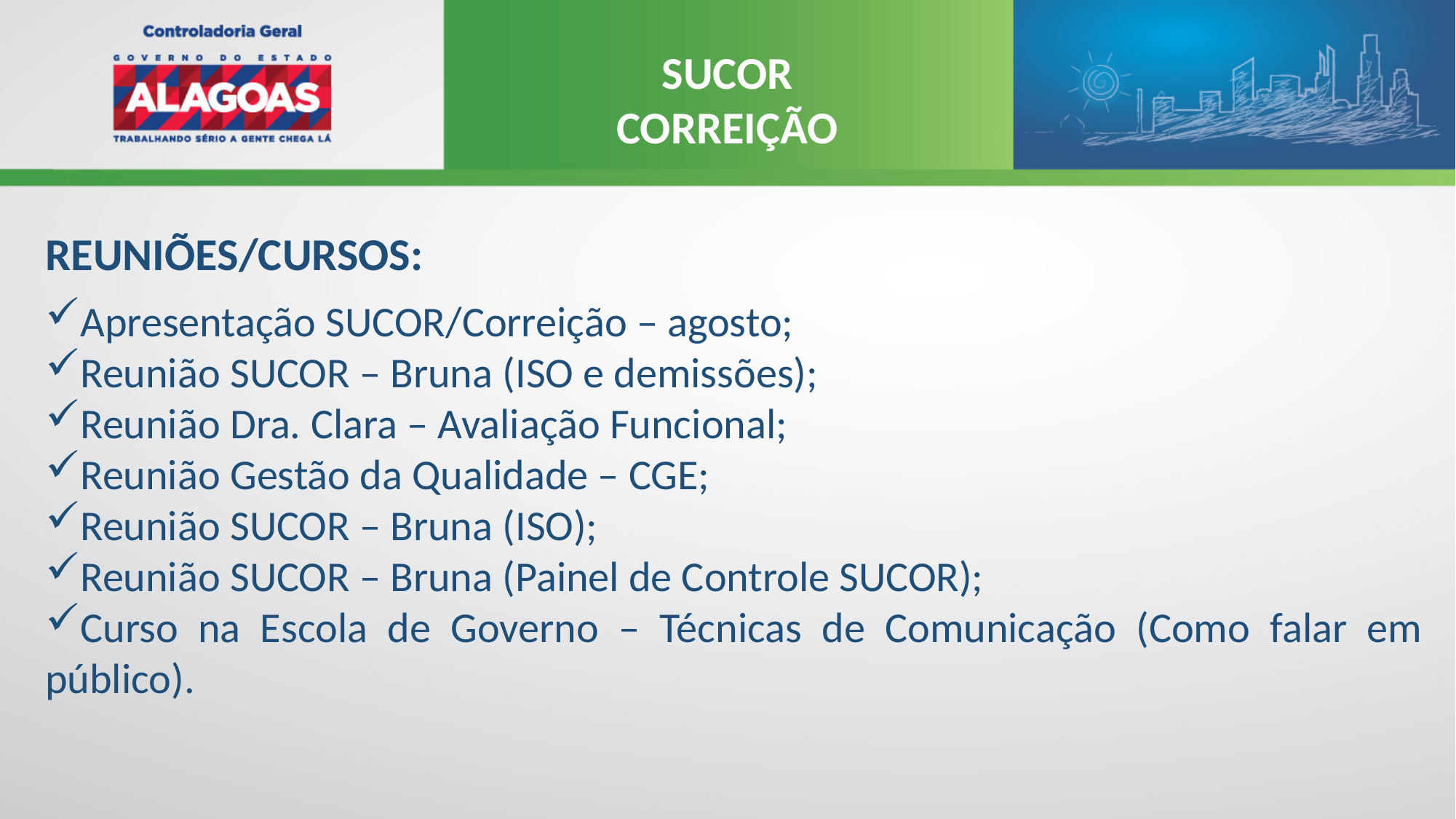

SUCOR
CORREIÇÃO
REUNIÕES/CURSOS:
Apresentação SUCOR/Correição – agosto;
Reunião SUCOR – Bruna (ISO e demissões);
Reunião Dra. Clara – Avaliação Funcional;
Reunião Gestão da Qualidade – CGE;
Reunião SUCOR – Bruna (ISO);
Reunião SUCOR – Bruna (Painel de Controle SUCOR);
Curso na Escola de Governo – Técnicas de Comunicação (Como falar em público).